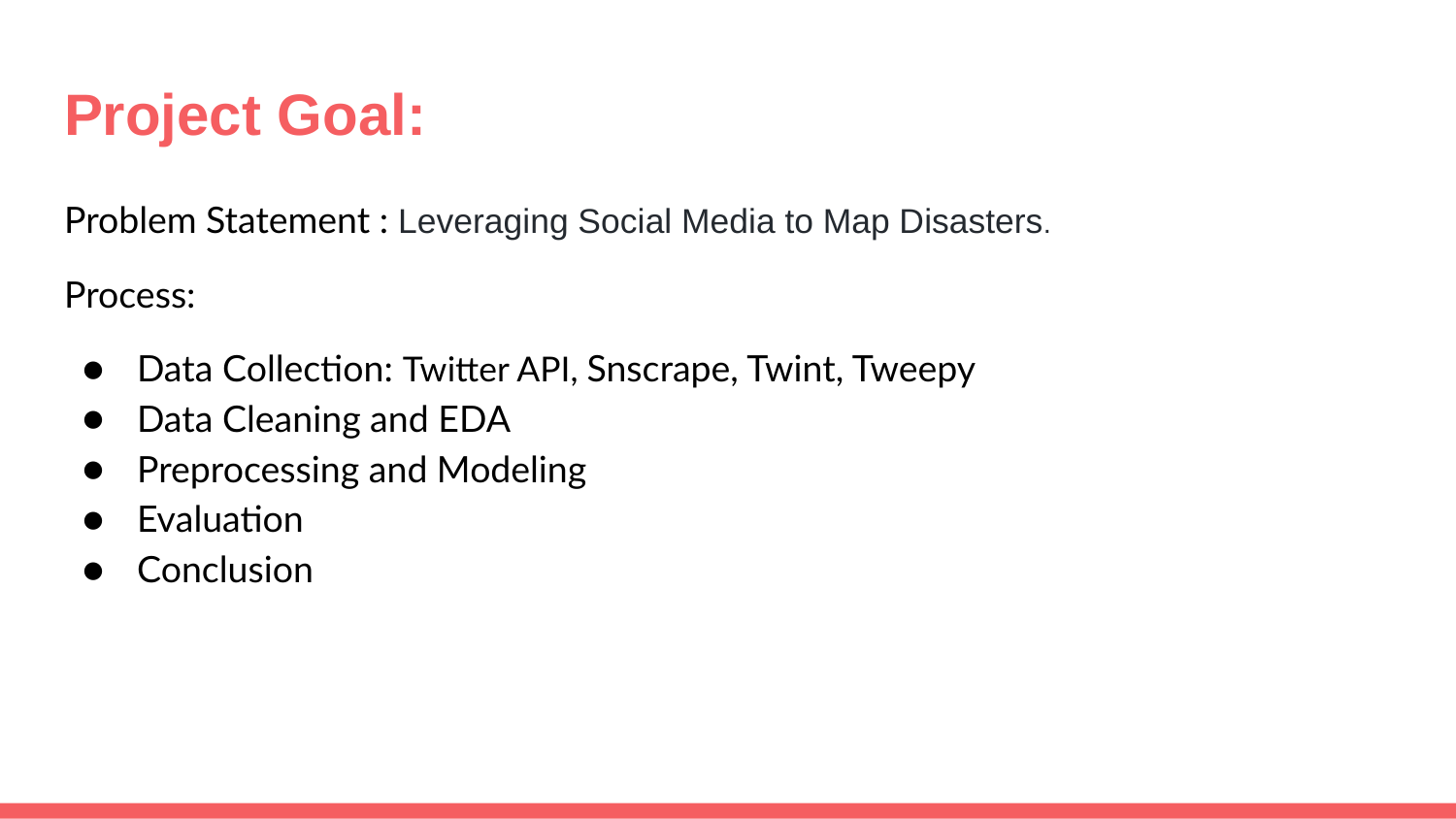

# Project Goal:
Problem Statement : Leveraging Social Media to Map Disasters.
Process:
Data Collection: Twitter API, Snscrape, Twint, Tweepy
Data Cleaning and EDA
Preprocessing and Modeling
Evaluation
Conclusion